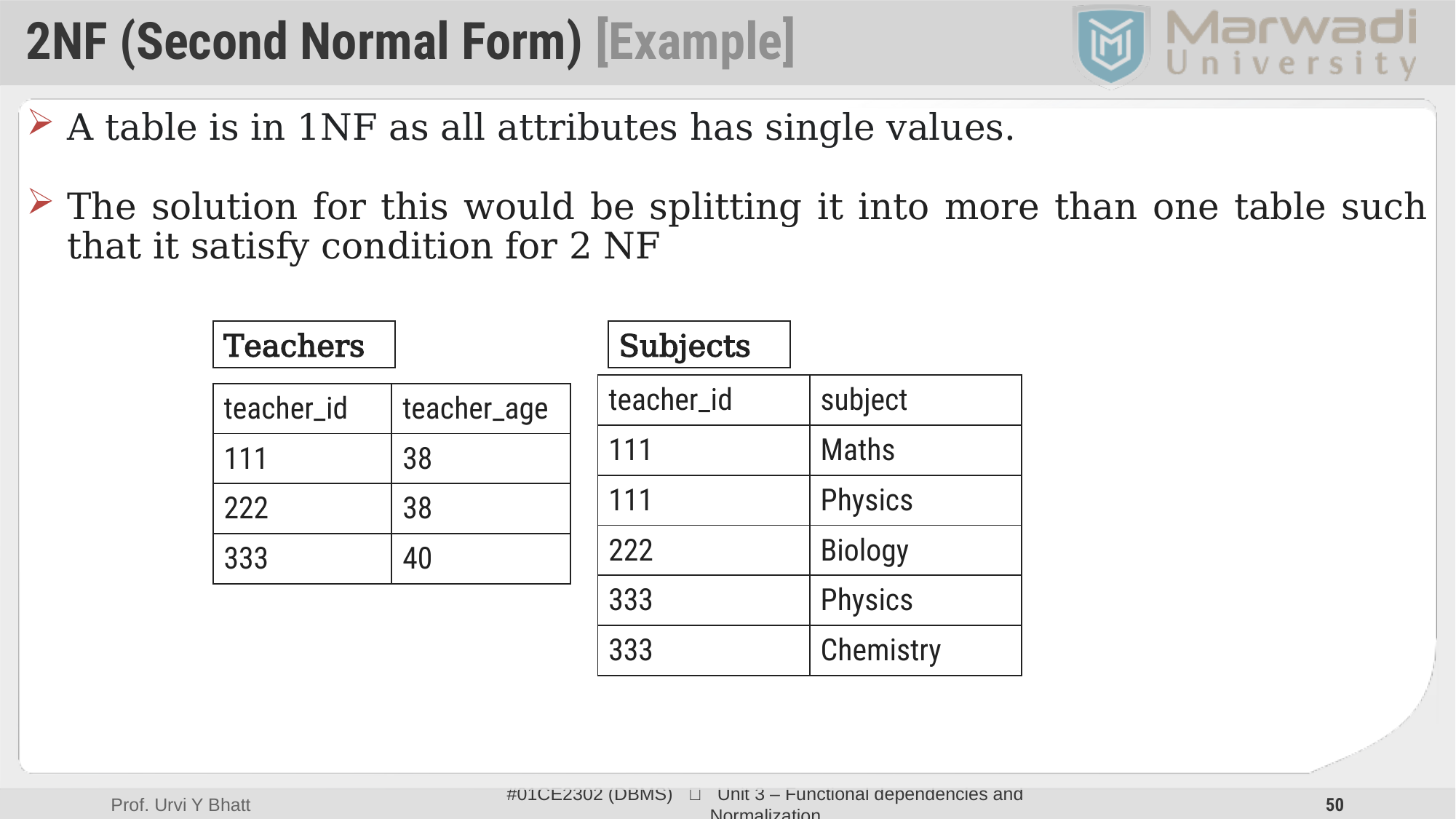

# 2NF (Second Normal Form) [Example]
A table is in 1NF as all attributes has single values.

The solution for this would be splitting it into more than one table such that it satisfy condition for 2 NF

Teachers
Subjects
| teacher\_id | subject |
| --- | --- |
| 111 | Maths |
| 111 | Physics |
| 222 | Biology |
| 333 | Physics |
| 333 | Chemistry |
| teacher\_id | teacher\_age |
| --- | --- |
| 111 | 38 |
| 222 | 38 |
| 333 | 40 |